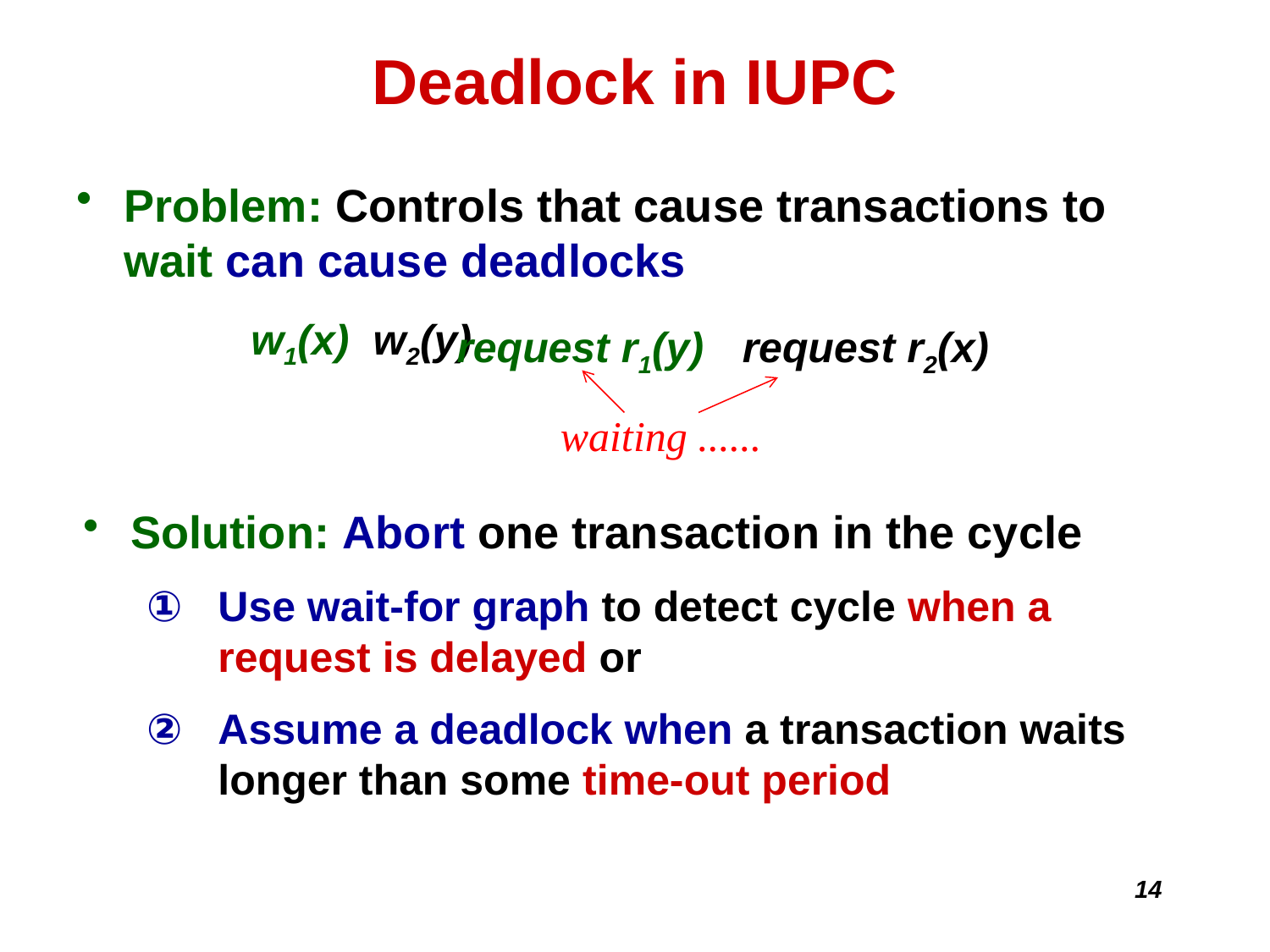

# Deadlock in IUPC
Problem: Controls that cause transactions to wait can cause deadlocks
		w1(x)  w2(y)
request r1(y)
request r2(x)
waiting ......
Solution: Abort one transaction in the cycle
Use wait-for graph to detect cycle when a request is delayed or
Assume a deadlock when a transaction waits longer than some time-out period

14